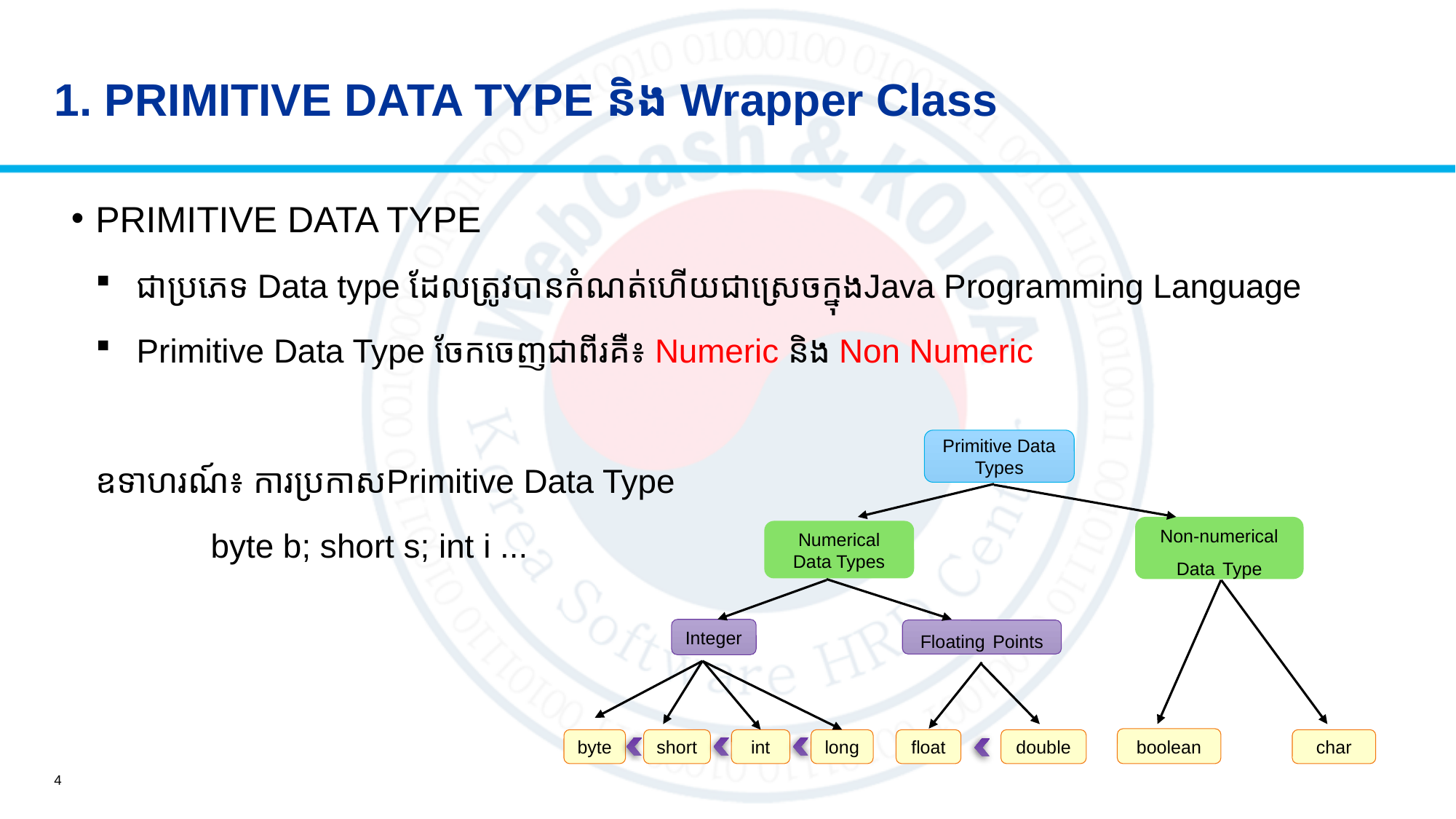

# 1. PRIMITIVE DATA TYPE និង​ Wrapper Class
PRIMITIVE DATA TYPE
ជាប្រភេទ Data type ដែលត្រូវ​បានកំណត់ហើយជាស្រេចក្នុងJava Programming Language
Primitive Data Type ចែកចេញជាពីរគឺ៖​ Numeric និង Non Numeric

ឧទាហរណ៍៖​ ការប្រកាសPrimitive Data Type
	byte b; short s; int i ...

Primitive Data
Types
Non-numerical Data Type
Numerical
Data Types
Integer
Floating Points
boolean
byte
short
int
double
char
long
float

4